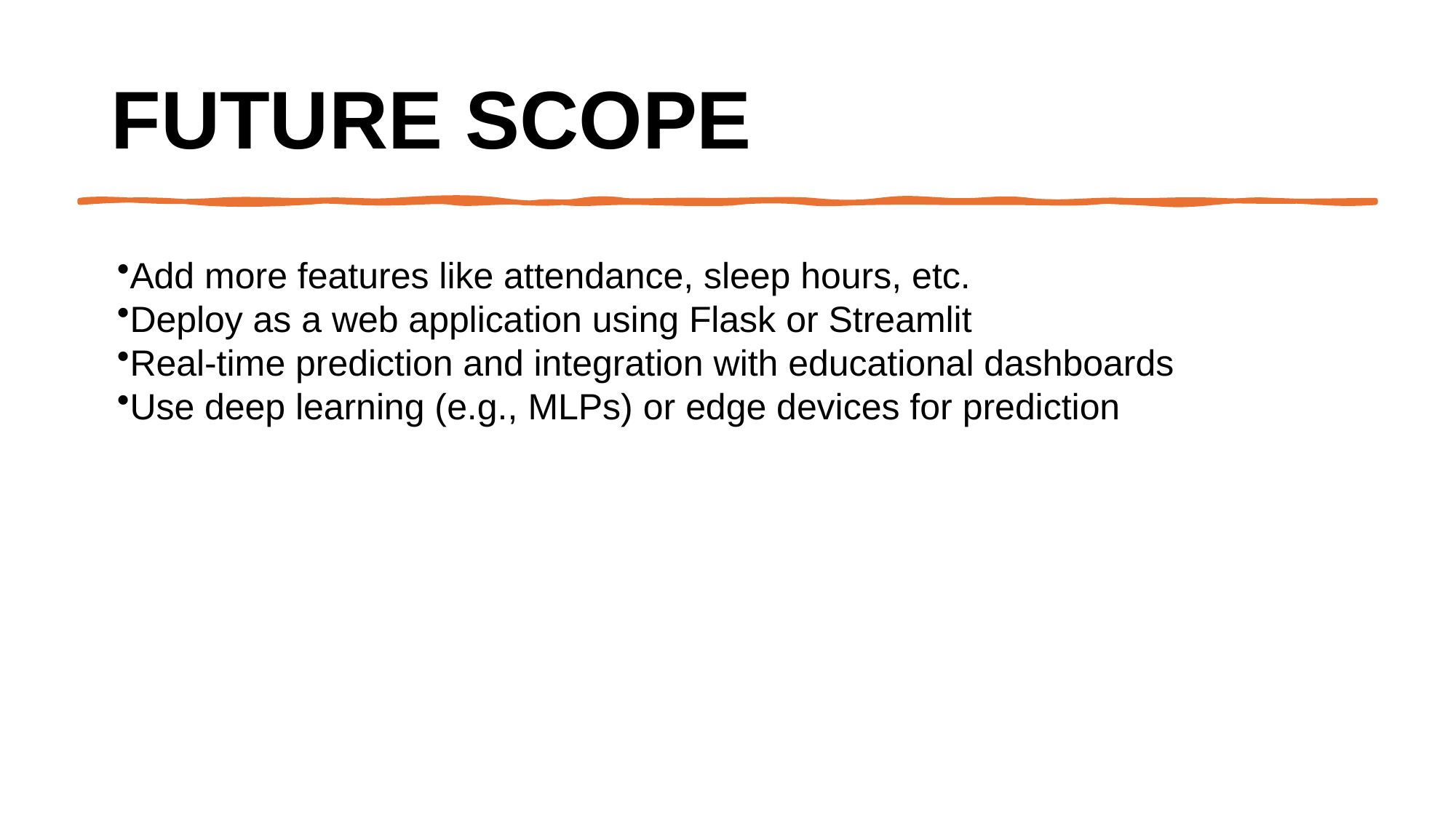

# Future scope

Add more features like attendance, sleep hours, etc.
Deploy as a web application using Flask or Streamlit
Real-time prediction and integration with educational dashboards
Use deep learning (e.g., MLPs) or edge devices for prediction